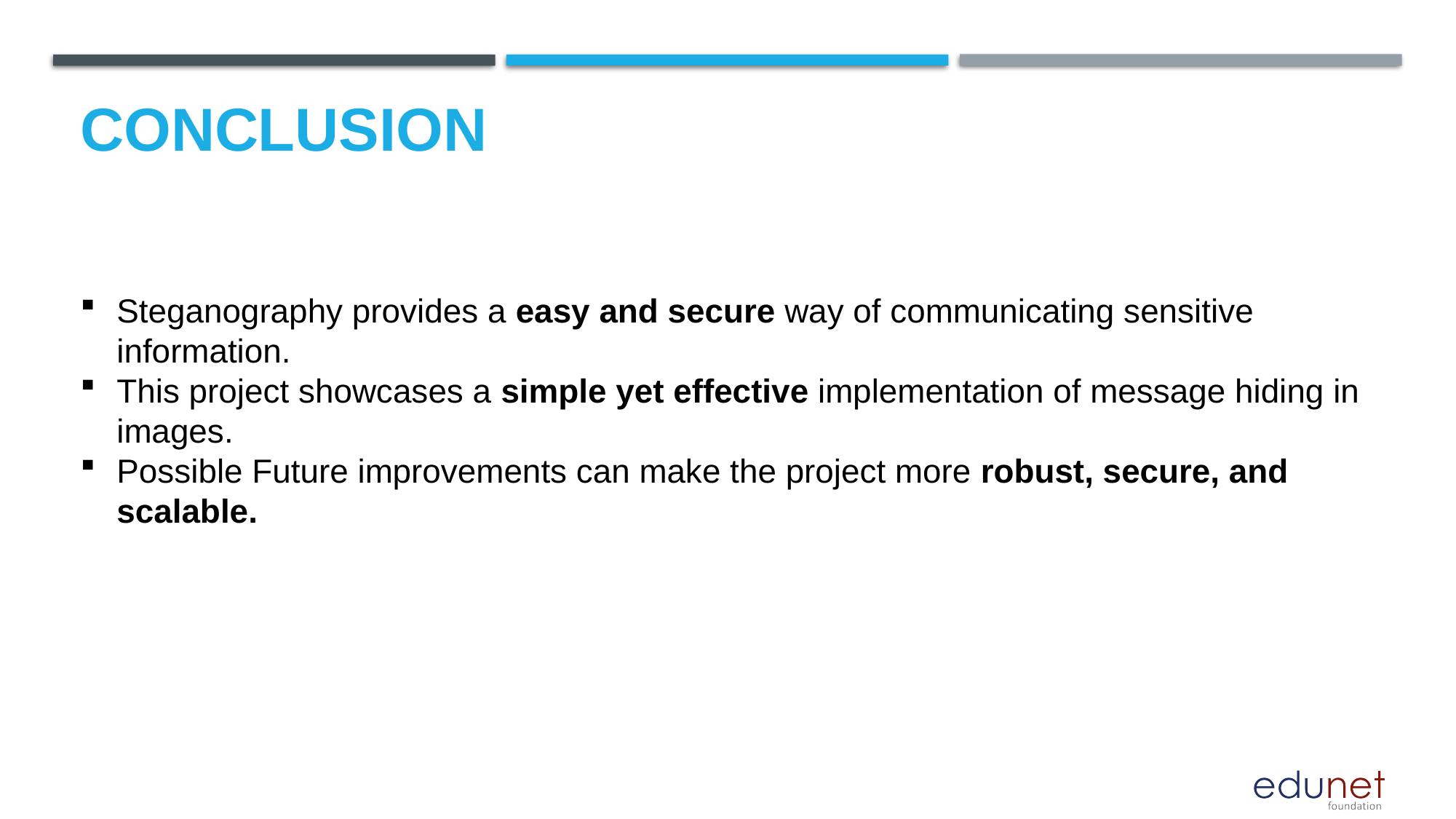

# Conclusion
Steganography provides a easy and secure way of communicating sensitive information.
This project showcases a simple yet effective implementation of message hiding in images.
Possible Future improvements can make the project more robust, secure, and scalable.